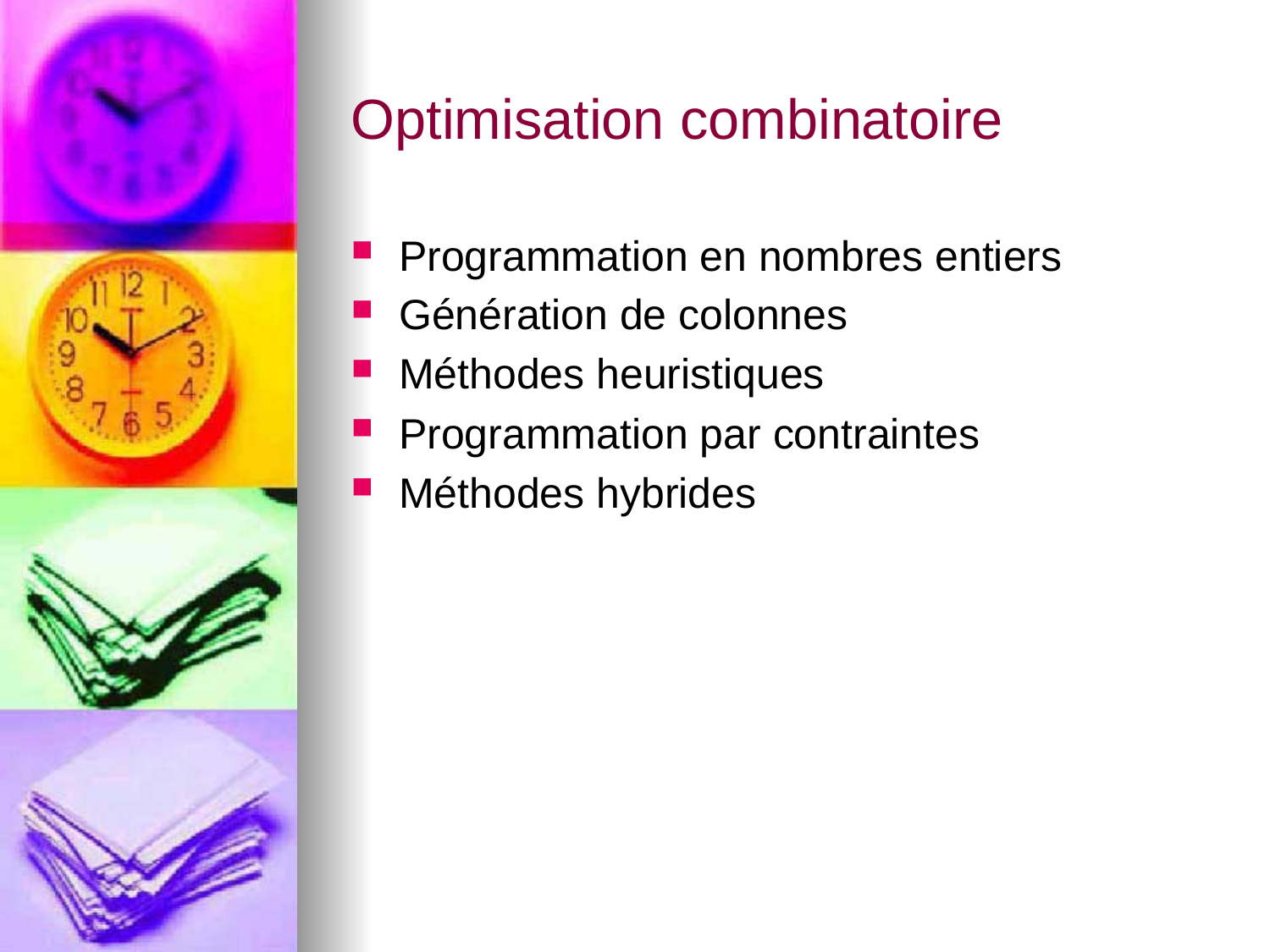

# Optimisation combinatoire
Programmation en nombres entiers
Génération de colonnes
Méthodes heuristiques
Programmation par contraintes
Méthodes hybrides